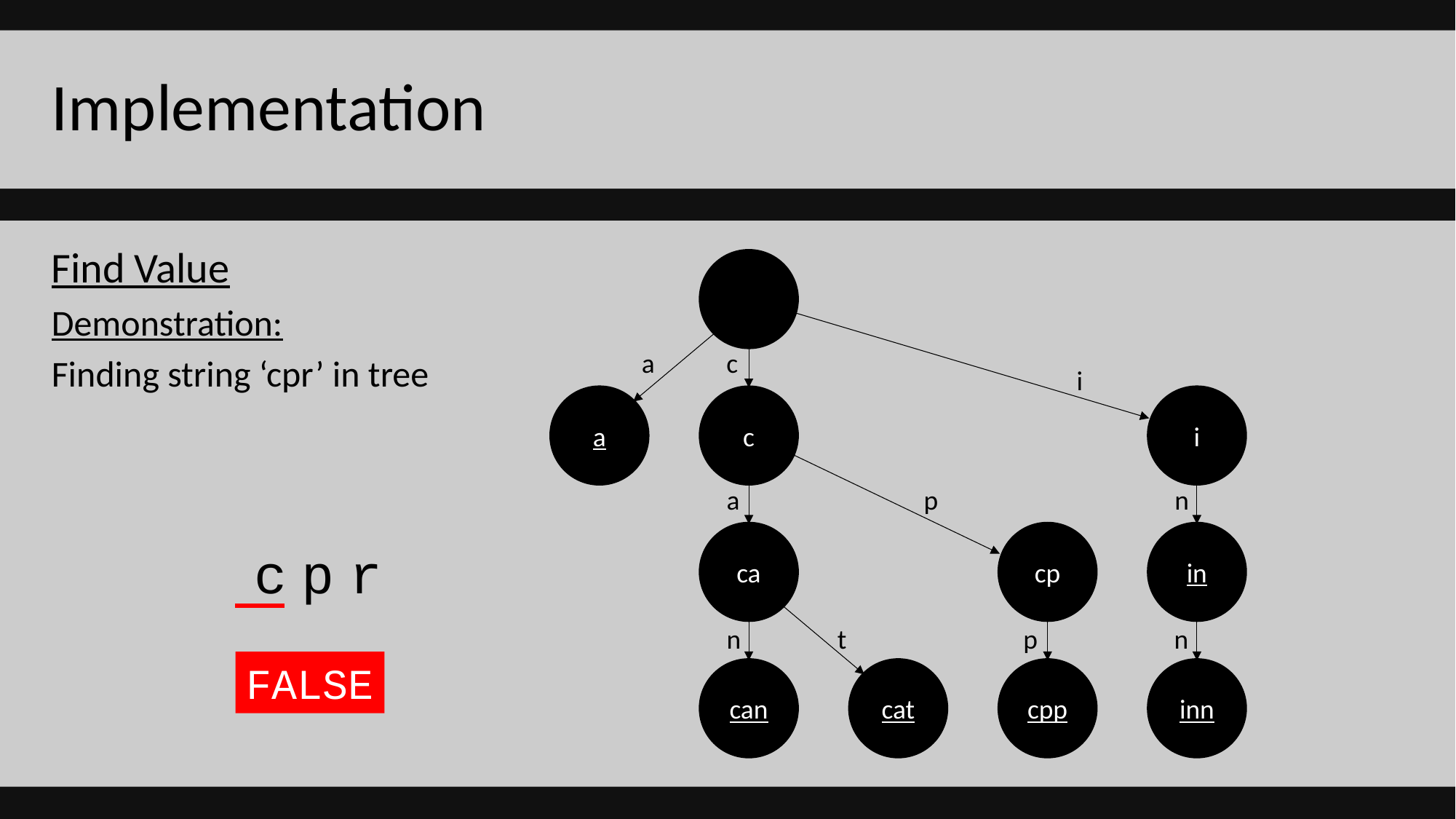

# Implementation
Find Value
Demonstration:
Finding string ‘cpr’ in tree

a
c
i
a
c
i
a
p
n
ca
cp
in
cpr
n
t
p
n
FALSE
can
cat
cpp
inn